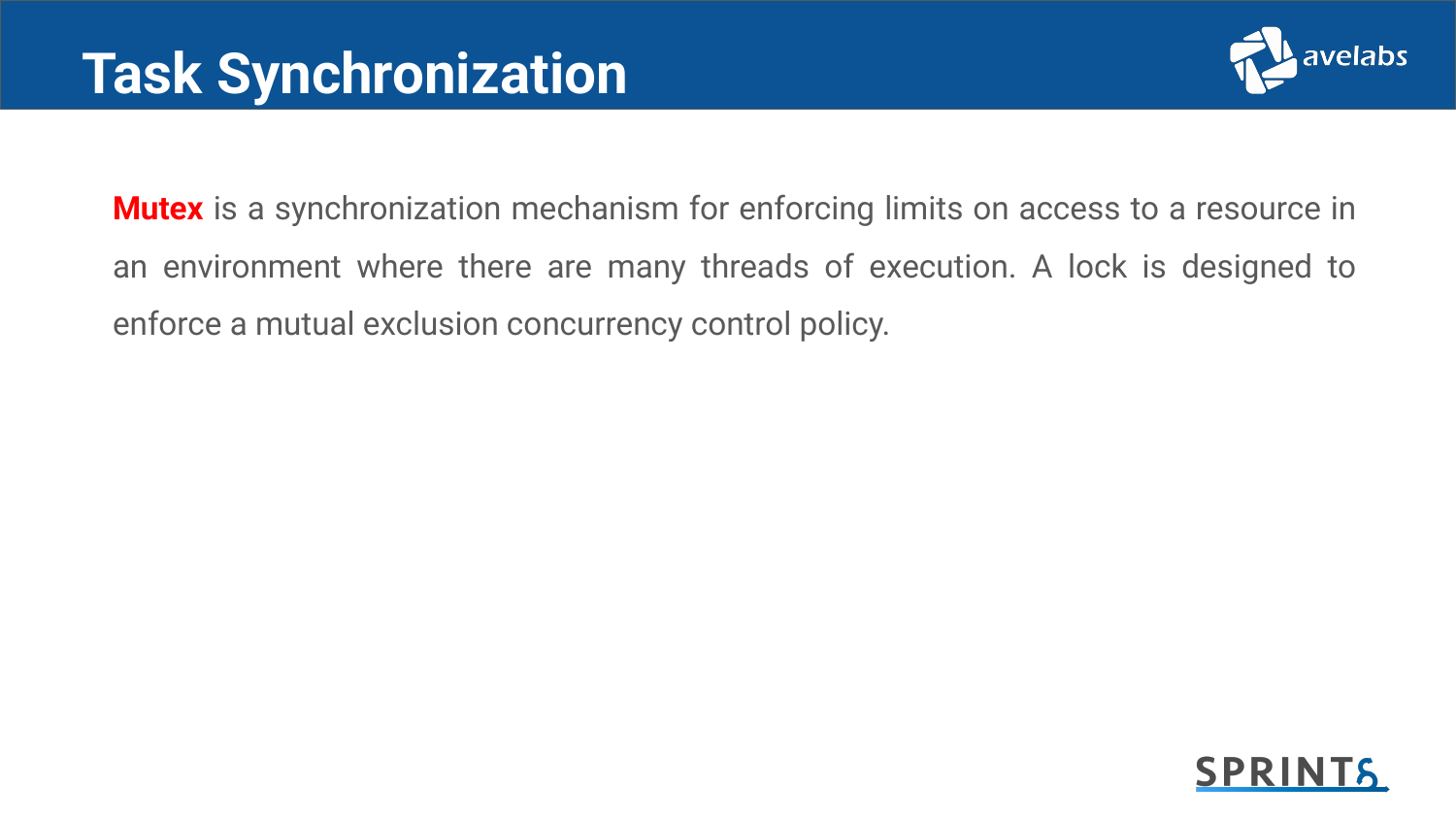

# Task Synchronization
Mutex is a synchronization mechanism for enforcing limits on access to a resource in an environment where there are many threads of execution. A lock is designed to enforce a mutual exclusion concurrency control policy.